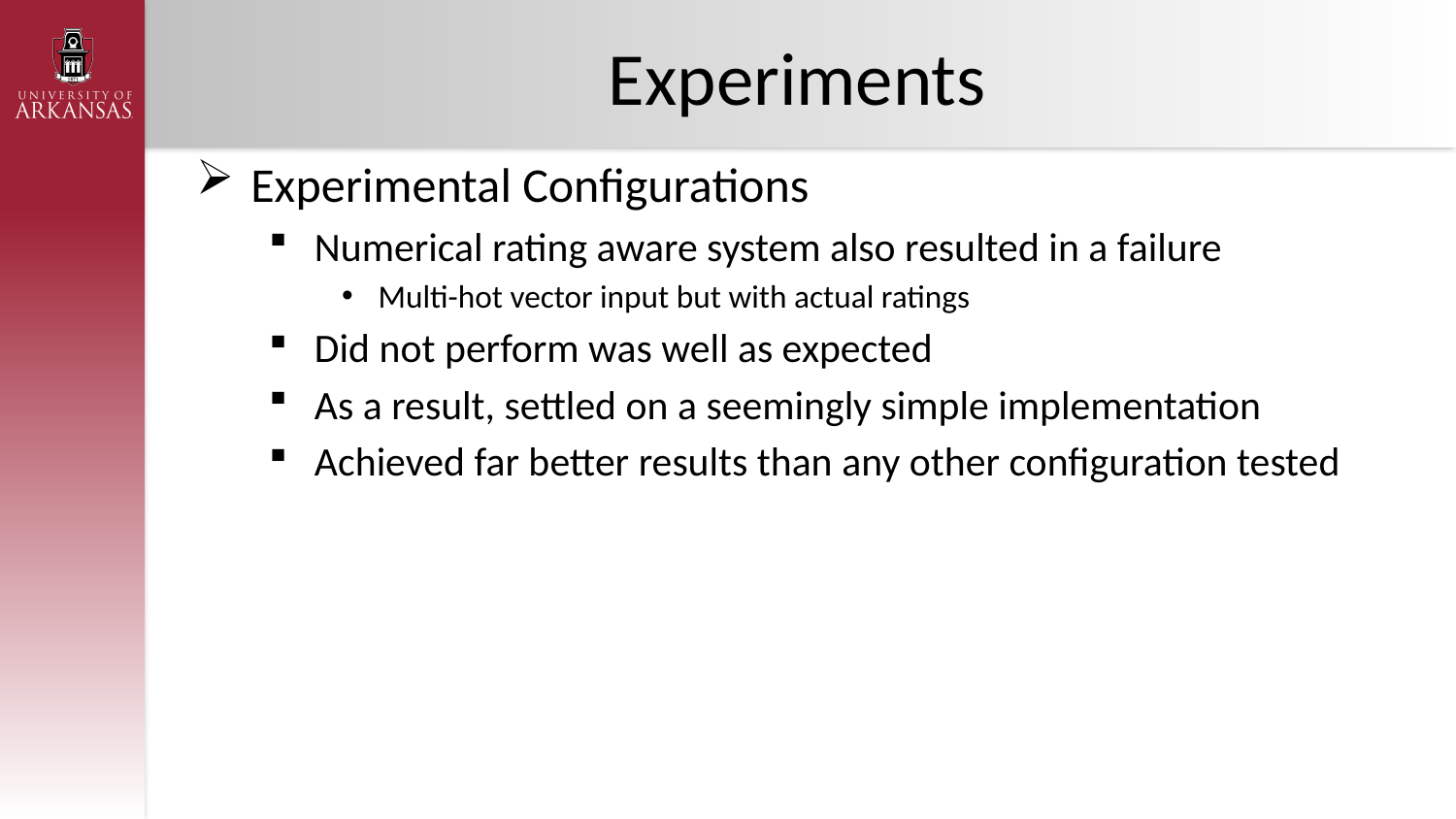

# Experiments
Experimental Configurations
Numerical rating aware system also resulted in a failure
Multi-hot vector input but with actual ratings
Did not perform was well as expected
As a result, settled on a seemingly simple implementation
Achieved far better results than any other configuration tested